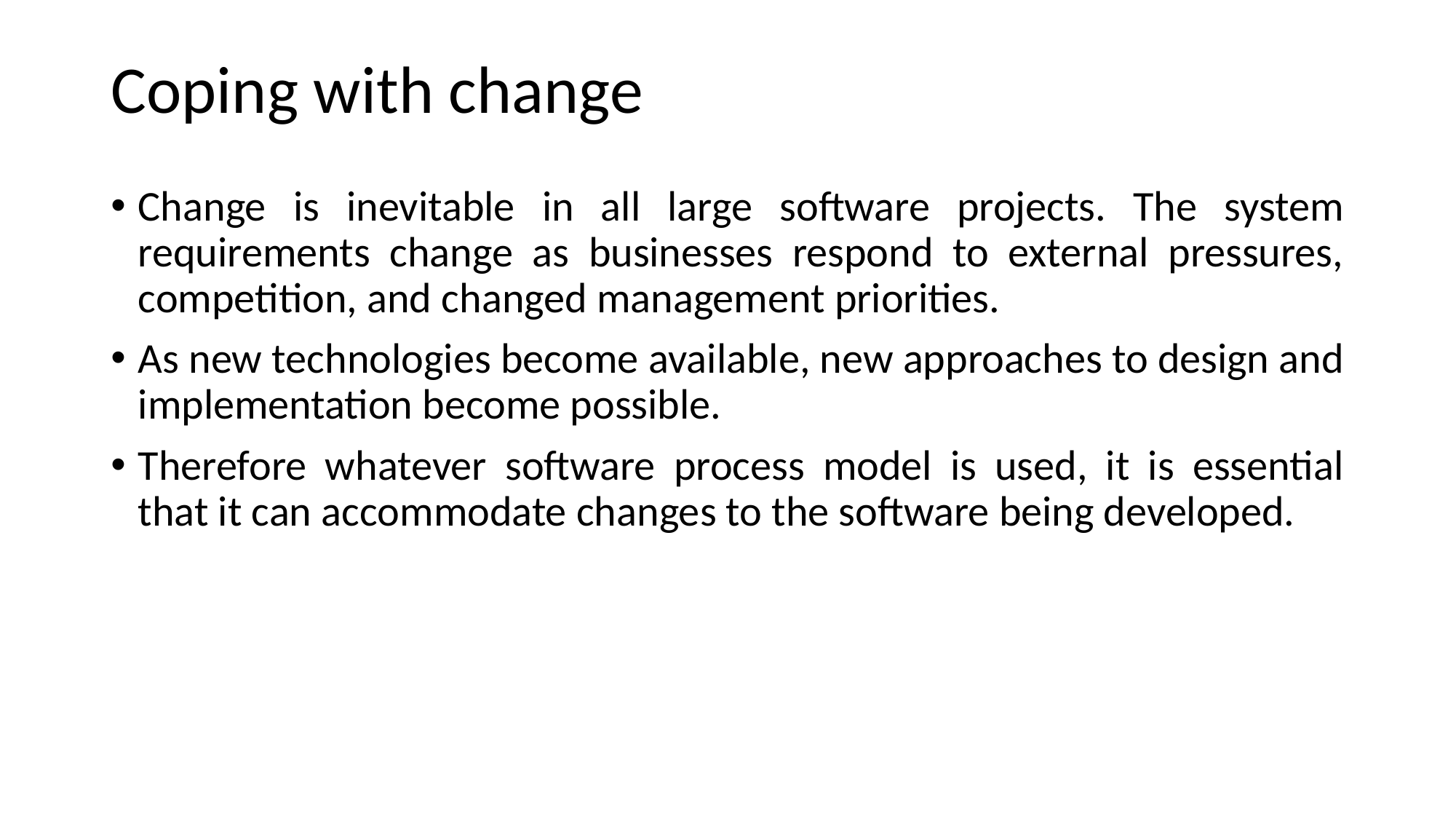

# Coping with change
Change is inevitable in all large software projects. The system requirements change as businesses respond to external pressures, competition, and changed management priorities.
As new technologies become available, new approaches to design and implementation become possible.
Therefore whatever software process model is used, it is essential that it can accommodate changes to the software being developed.